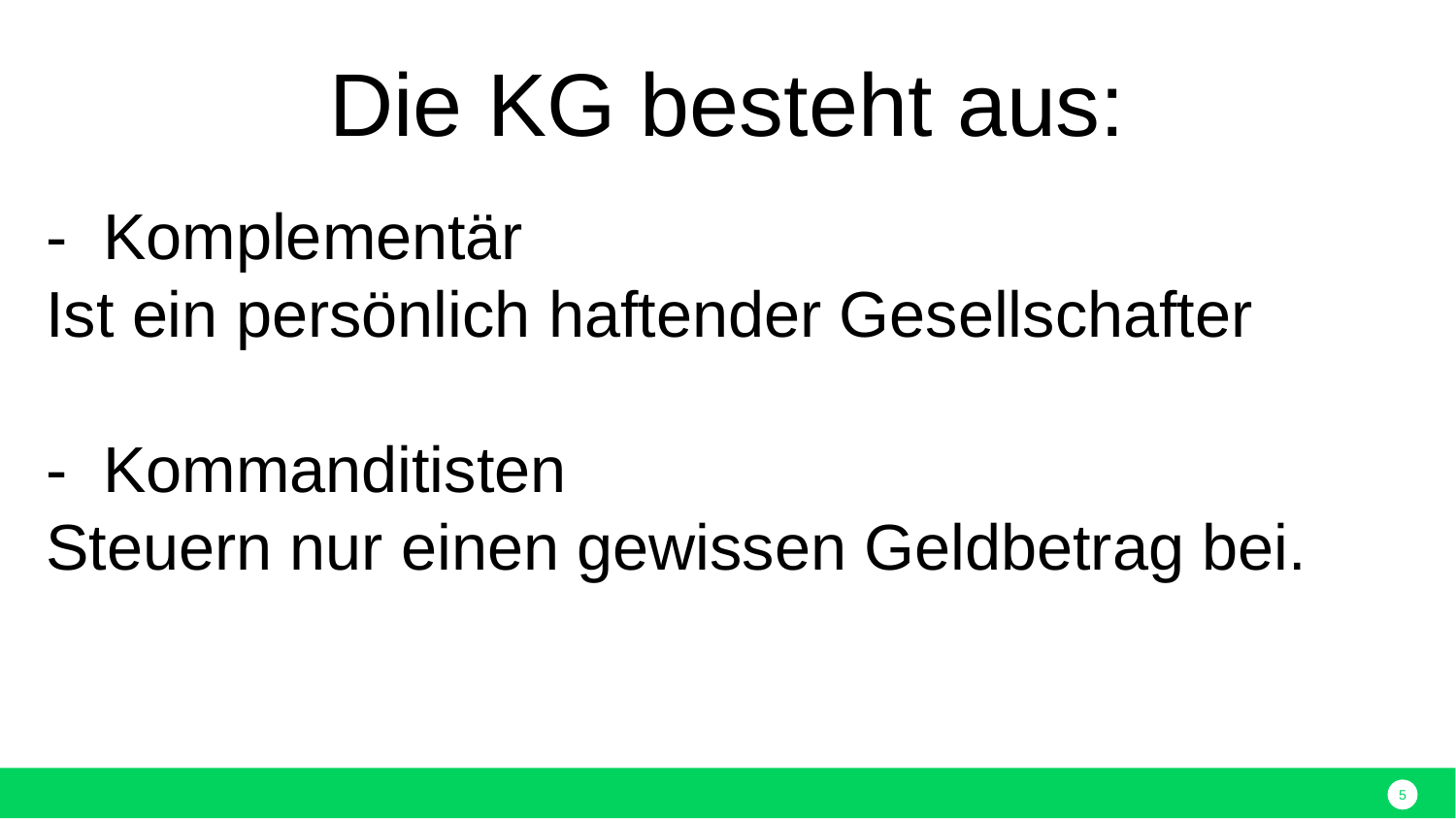

Die KG besteht aus:

-  Komplementär
Ist ein persönlich haftender Gesellschafter

-  Kommanditisten
Steuern nur einen gewissen Geldbetrag bei.